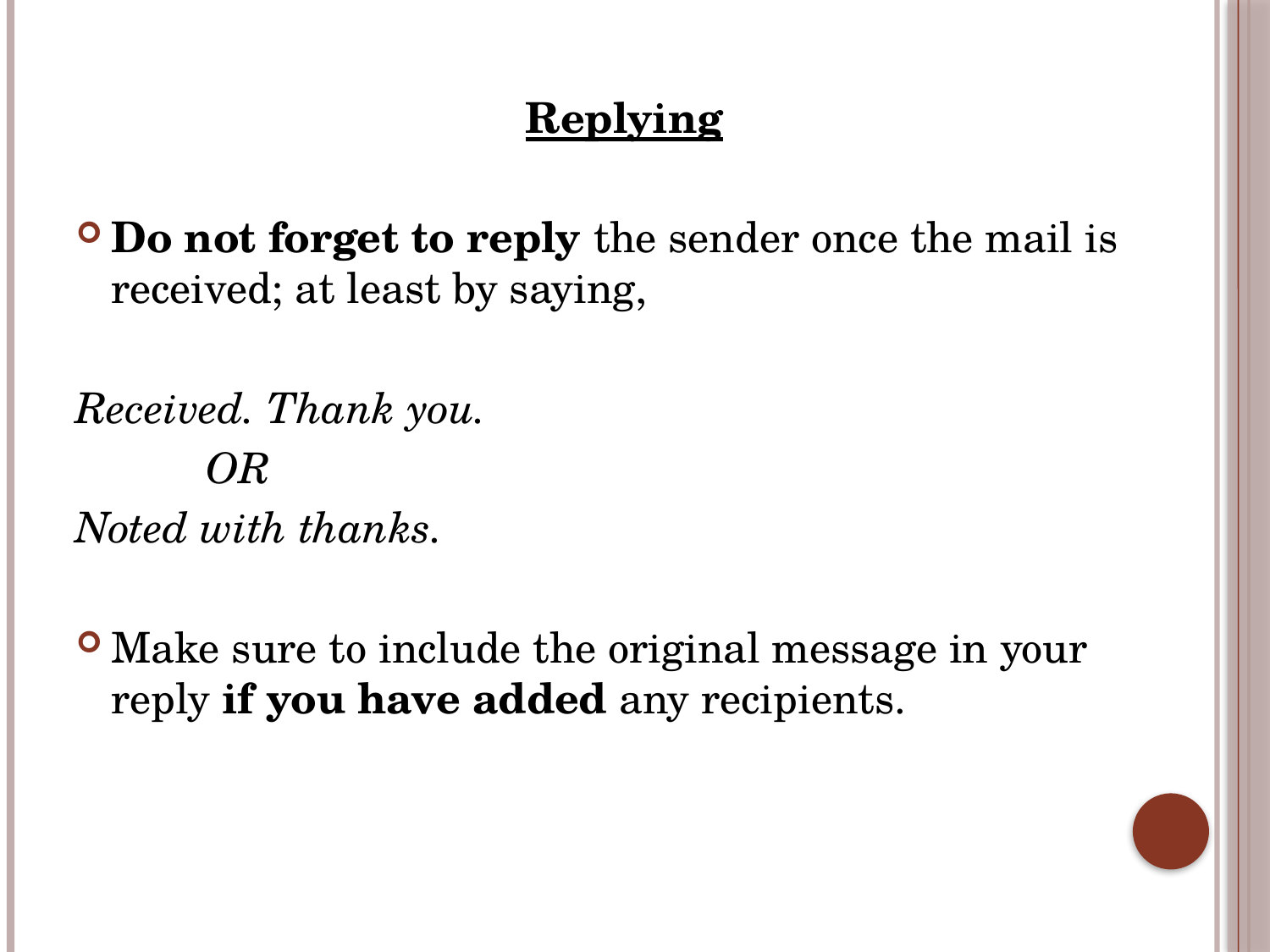

Replying

Do not forget to reply the sender once the mail is received; at least by saying,

Received. Thank you.
           OR
Noted with thanks.

Make sure to include the original message in your reply if you have added any recipients.